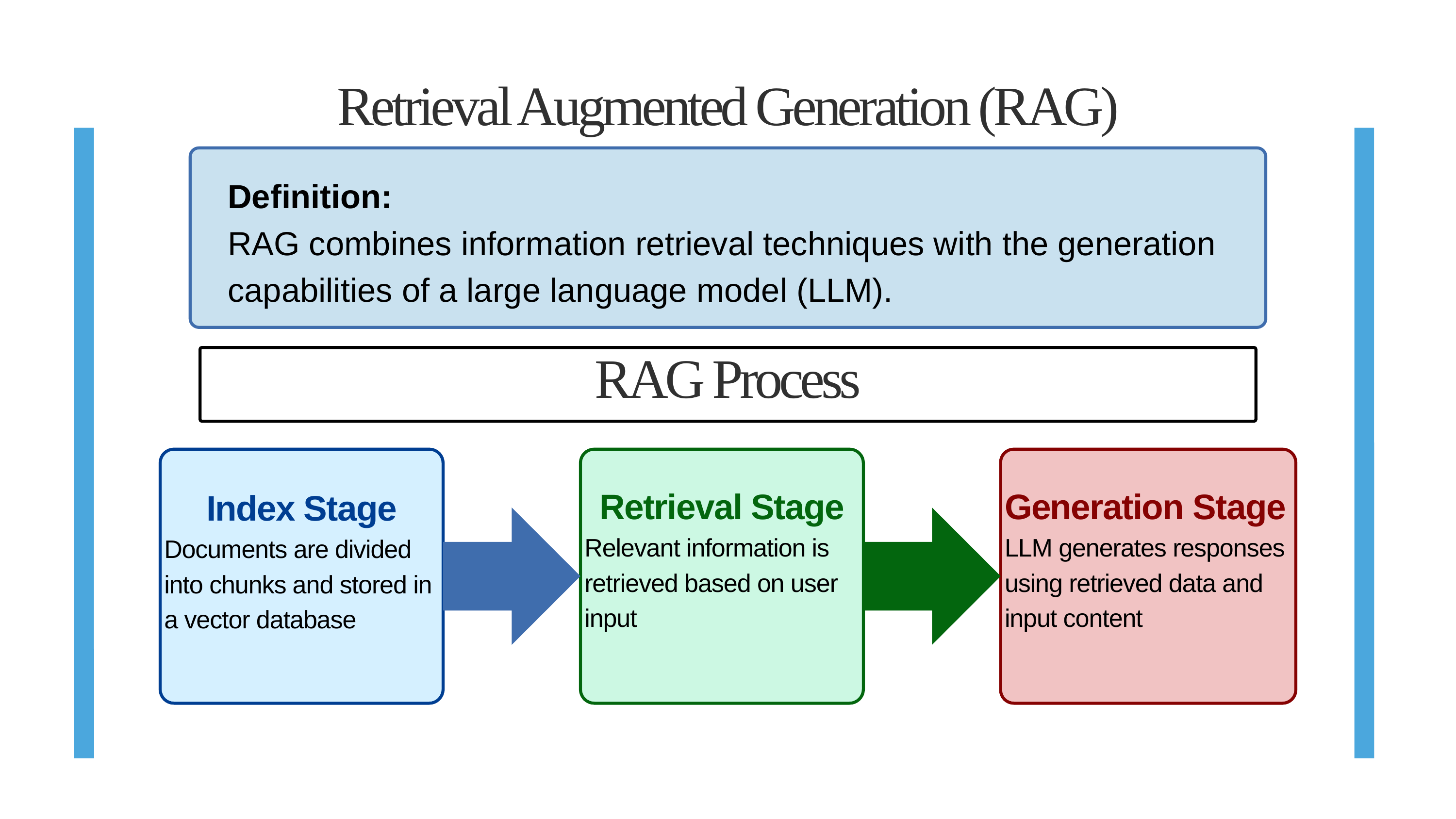

Retrieval Augmented Generation (RAG)

Definition:
RAG combines information retrieval techniques with the generation capabilities of a large language model (LLM).

RAG Process

Index Stage
Documents are divided into chunks and stored in a vector database

Retrieval Stage
Relevant information is retrieved based on user input

Generation Stage
LLM generates responses using retrieved data and input content